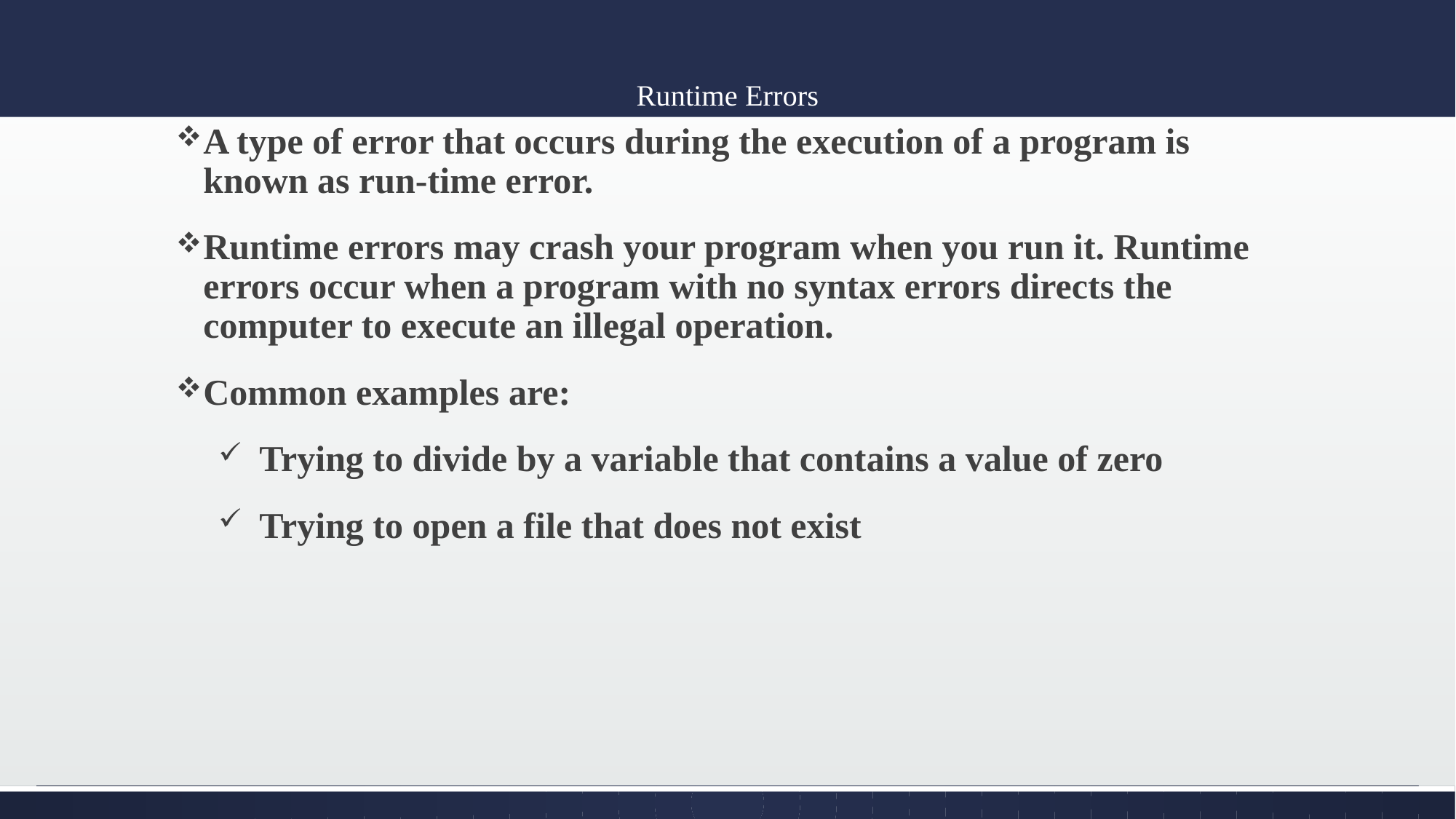

# Runtime Errors
A type of error that occurs during the execution of a program is known as run-time error.
Runtime errors may crash your program when you run it. Runtime errors occur when a program with no syntax errors directs the  computer to execute an illegal operation.
Common examples are:
Trying to divide by a variable that contains a value of zero
Trying to open a file that does not exist